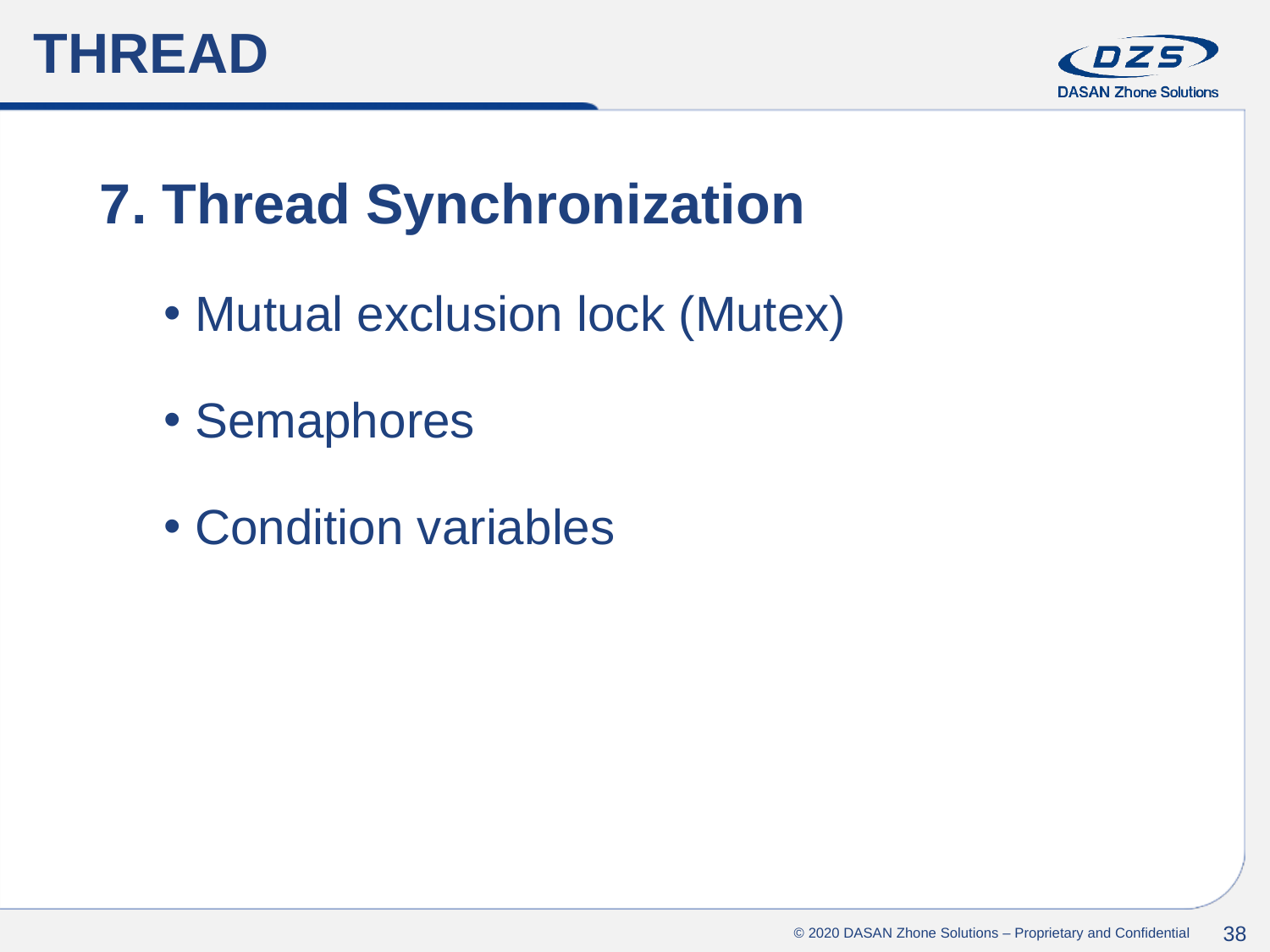

THREAD
7. Thread Synchronization

Mutual exclusion lock (Mutex)

Semaphores

Condition variables

© 2020 DASAN Zhone Solutions – Proprietary and Confidential
38